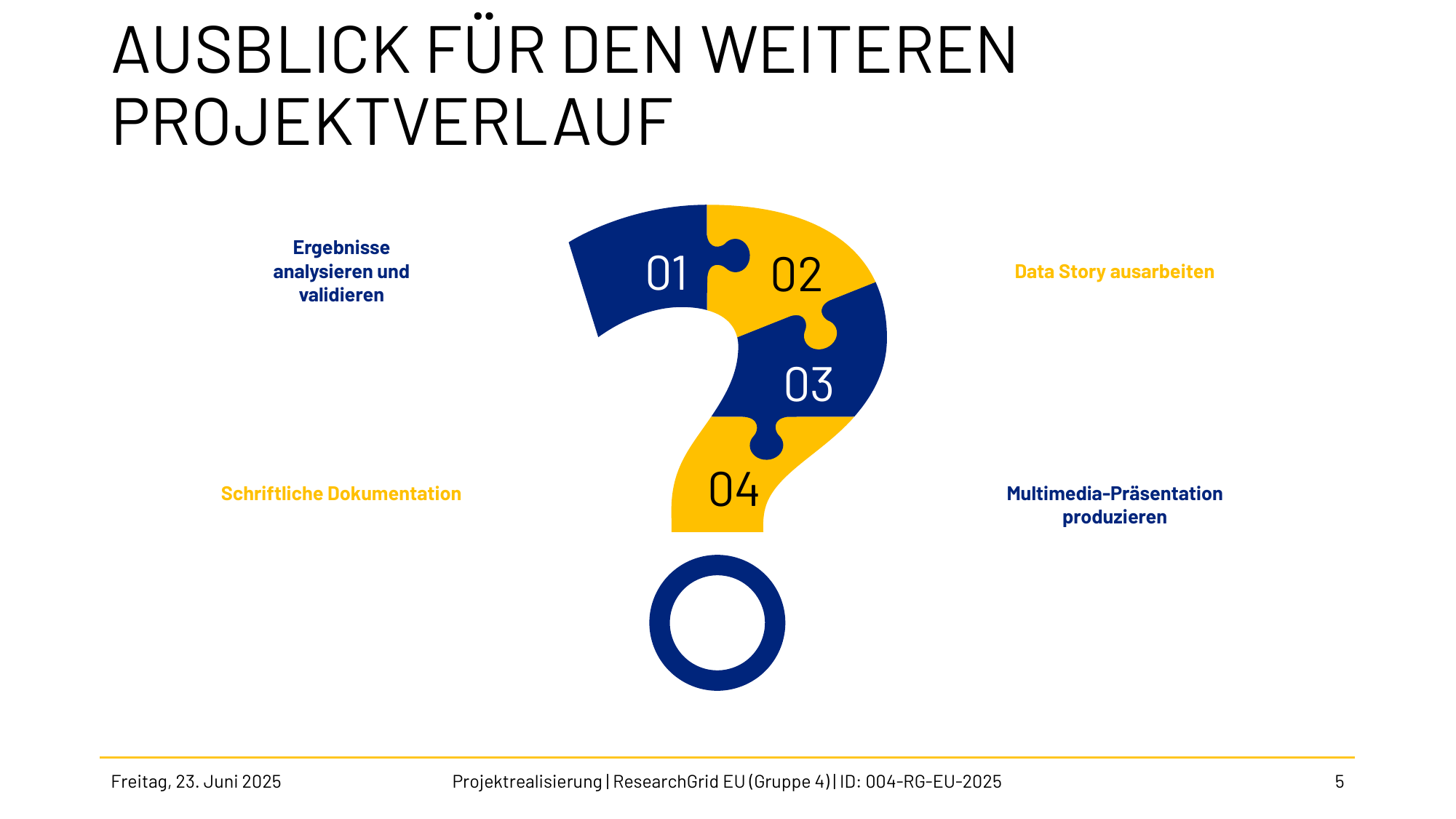

# Ausblick für den weiteren Projektverlauf

Ergebnisse analysieren und validieren
01
02
Data Story ausarbeiten
03
04

Schriftliche Dokumentation
Multimedia-Präsentation produzieren
Freitag, 23. Juni 2025
Projektrealisierung | ResearchGrid EU (Gruppe 4) | ID: 004-RG-EU-2025
5